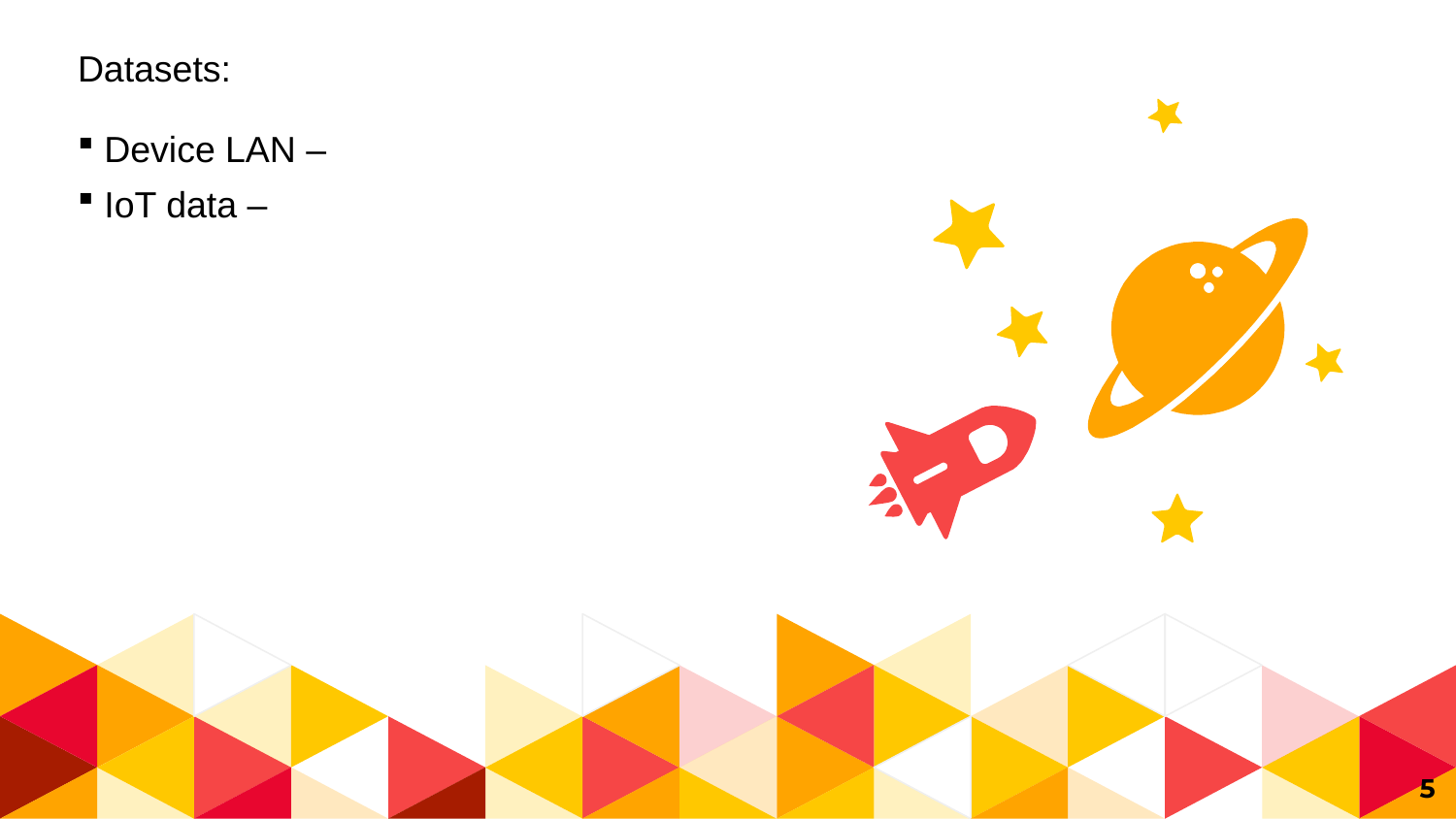

Datasets:

 Device LAN –
 IoT data –

5